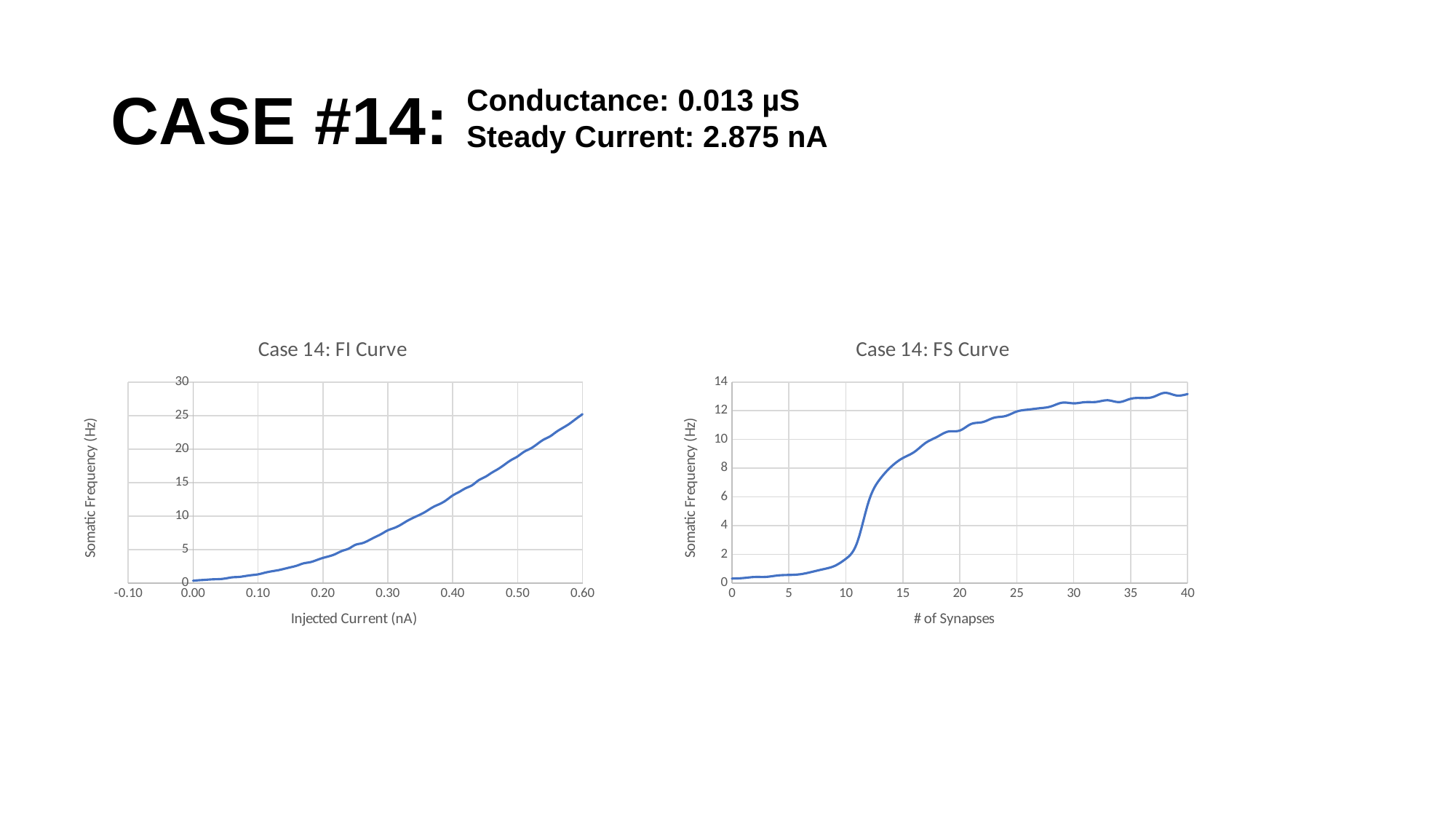

# CASE #14:
Conductance: 0.013 µS
Steady Current: 2.875 nA

### Chart: Case 14: FI Curve

| Category |  |
|---|---|

### Chart: Case 14: FS Curve

| Category |  |
|---|---|